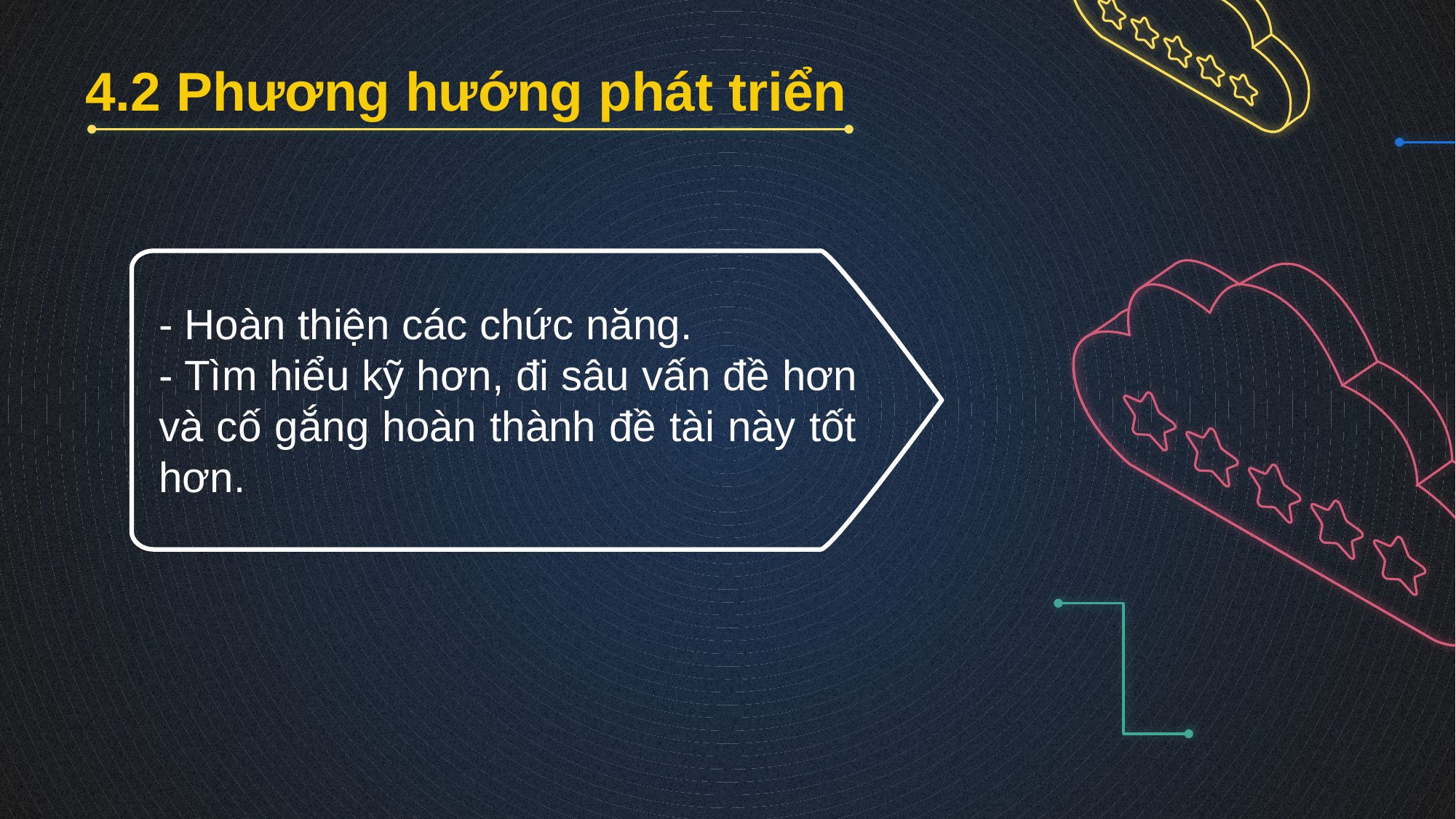

4.2 Phương hướng phát triển
- Hoàn thiện các chức năng.
- Tìm hiểu kỹ hơn, đi sâu vấn đề hơn và cố gắng hoàn thành đề tài này tốt hơn.